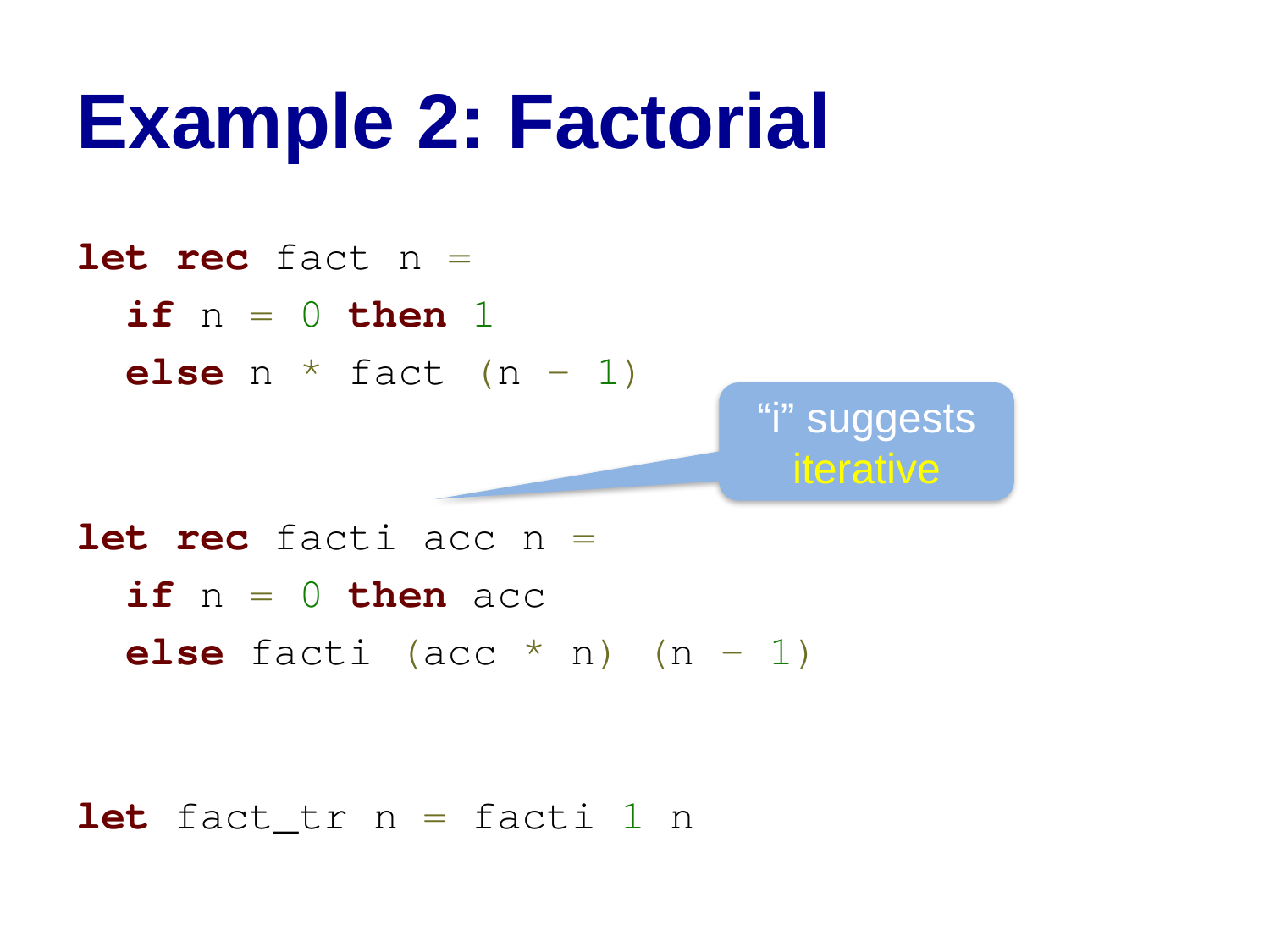

# Example 2: Factorial
let rec fact n =
  if n = 0 then 1
  else n * fact (n - 1)

let rec facti acc n =
  if n = 0 then acc
  else facti (acc * n) (n - 1)

let fact_tr n = facti 1 n

“i” suggests iterative